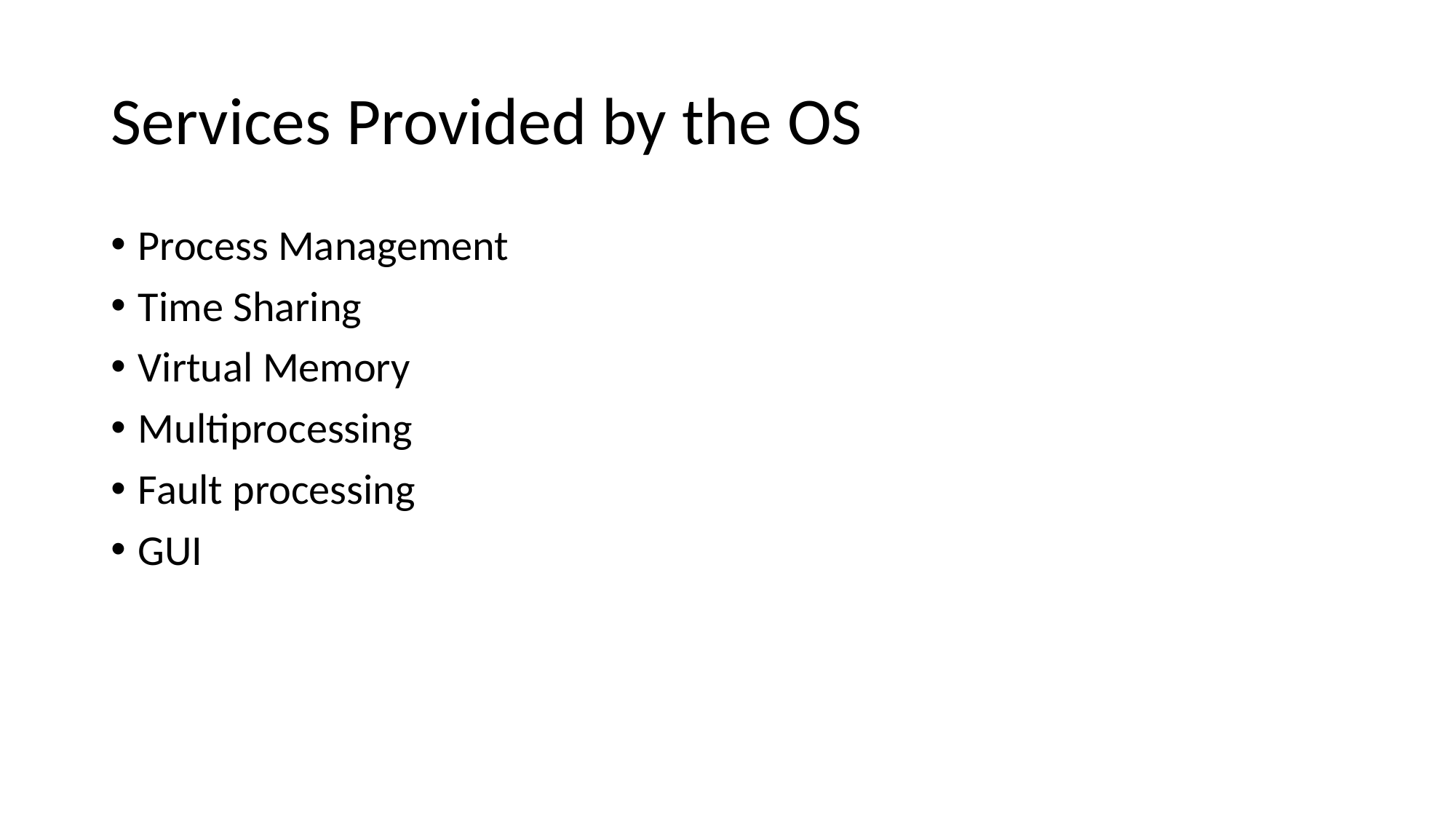

# Services Provided by the OS
Process Management
Time Sharing
Virtual Memory
Multiprocessing
Fault processing
GUI